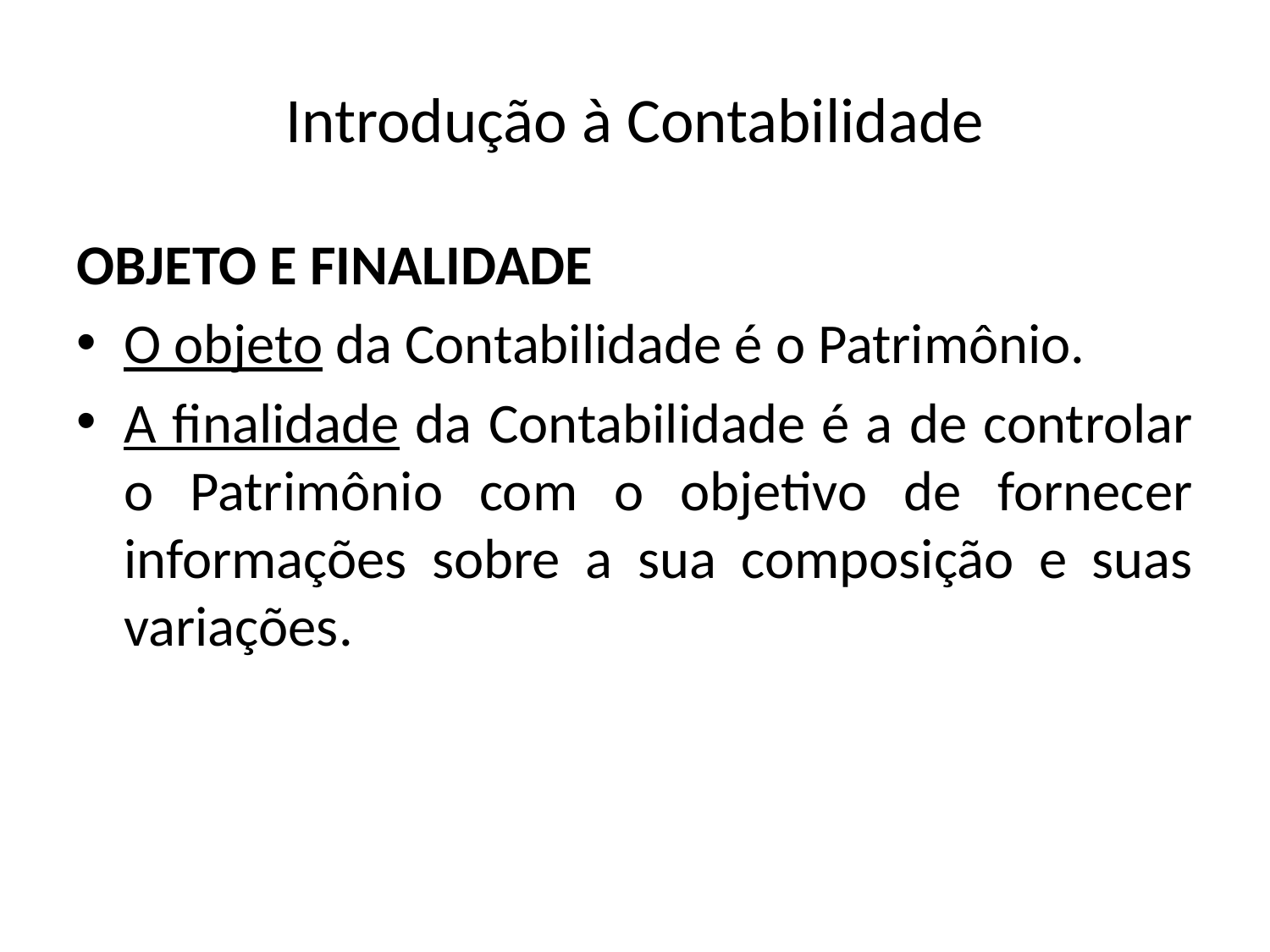

# Introdução à Contabilidade
OBJETO E FINALIDADE
O objeto da Contabilidade é o Patrimônio.
A finalidade da Contabilidade é a de controlar o Patrimônio com o objetivo de fornecer informações sobre a sua composição e suas variações.